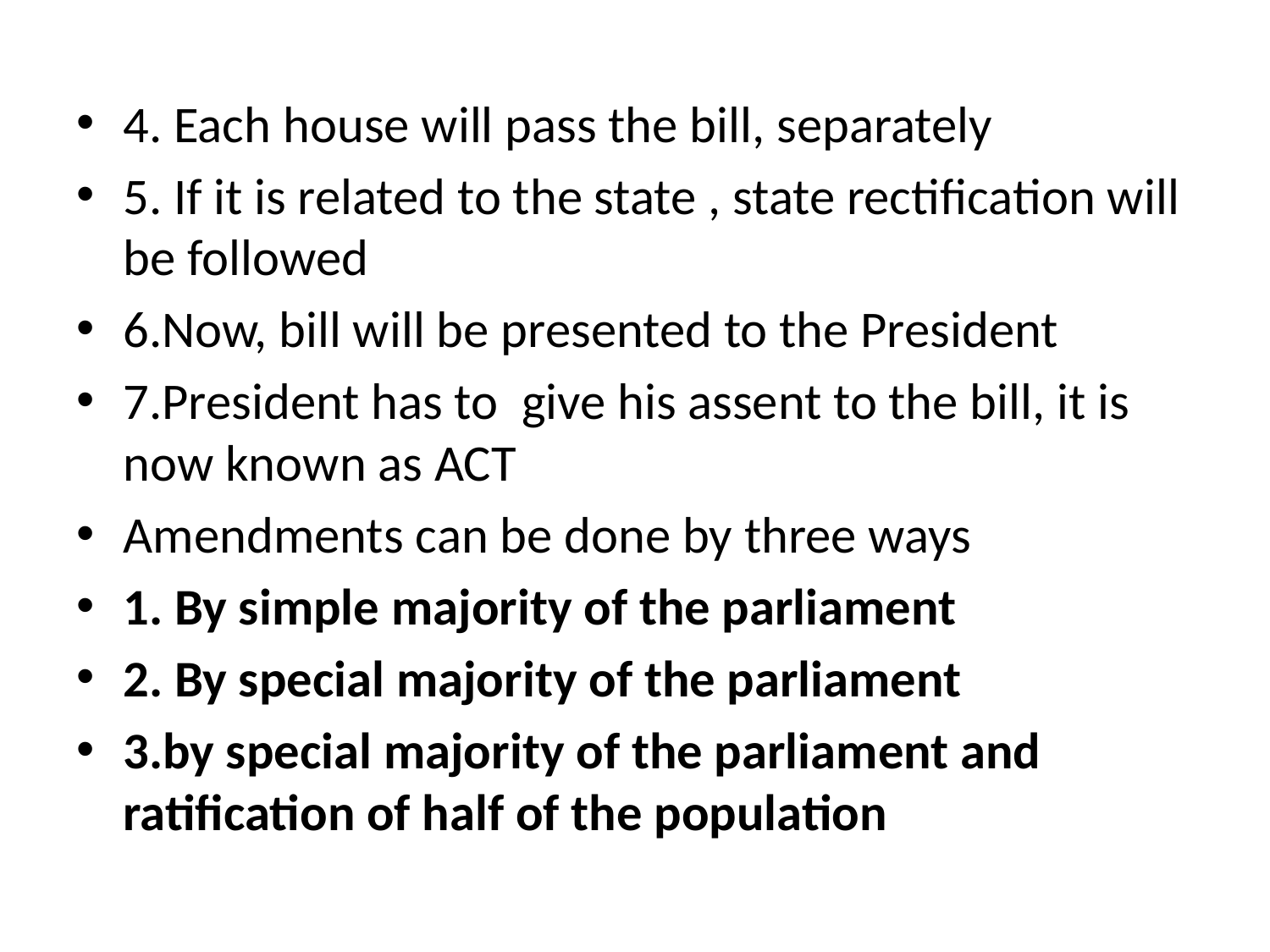

4. Each house will pass the bill, separately
5. If it is related to the state , state rectification will be followed
6.Now, bill will be presented to the President
7.President has to  give his assent to the bill, it is now known as ACT
Amendments can be done by three ways
1. By simple majority of the parliament
2. By special majority of the parliament
3.by special majority of the parliament and ratification of half of the population